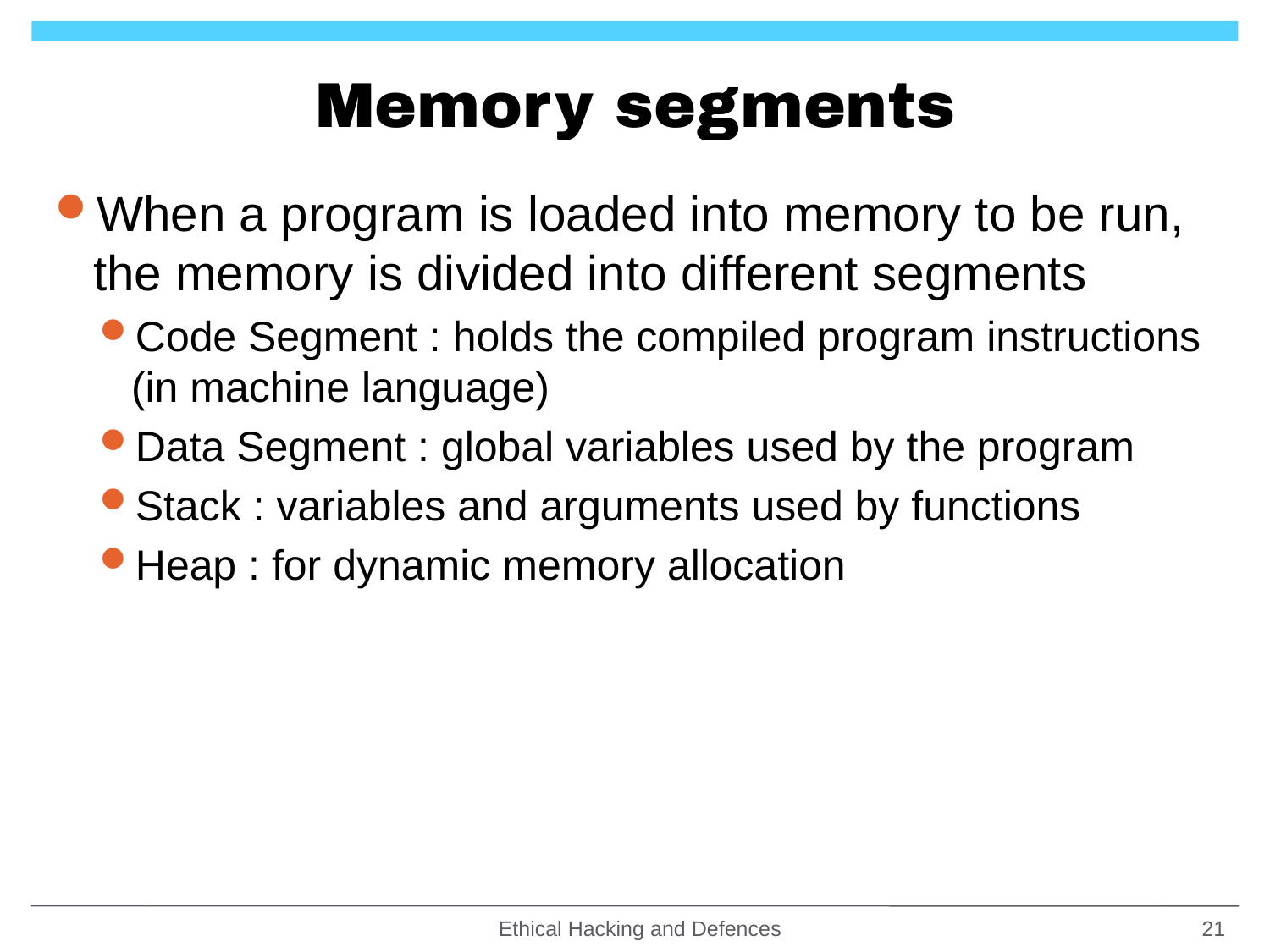

# Memory segments
When a program is loaded into memory to be run, the memory is divided into different segments
Code Segment : holds the compiled program instructions (in machine language)
Data Segment : global variables used by the program
Stack : variables and arguments used by functions
Heap : for dynamic memory allocation
Ethical Hacking and Defences
21